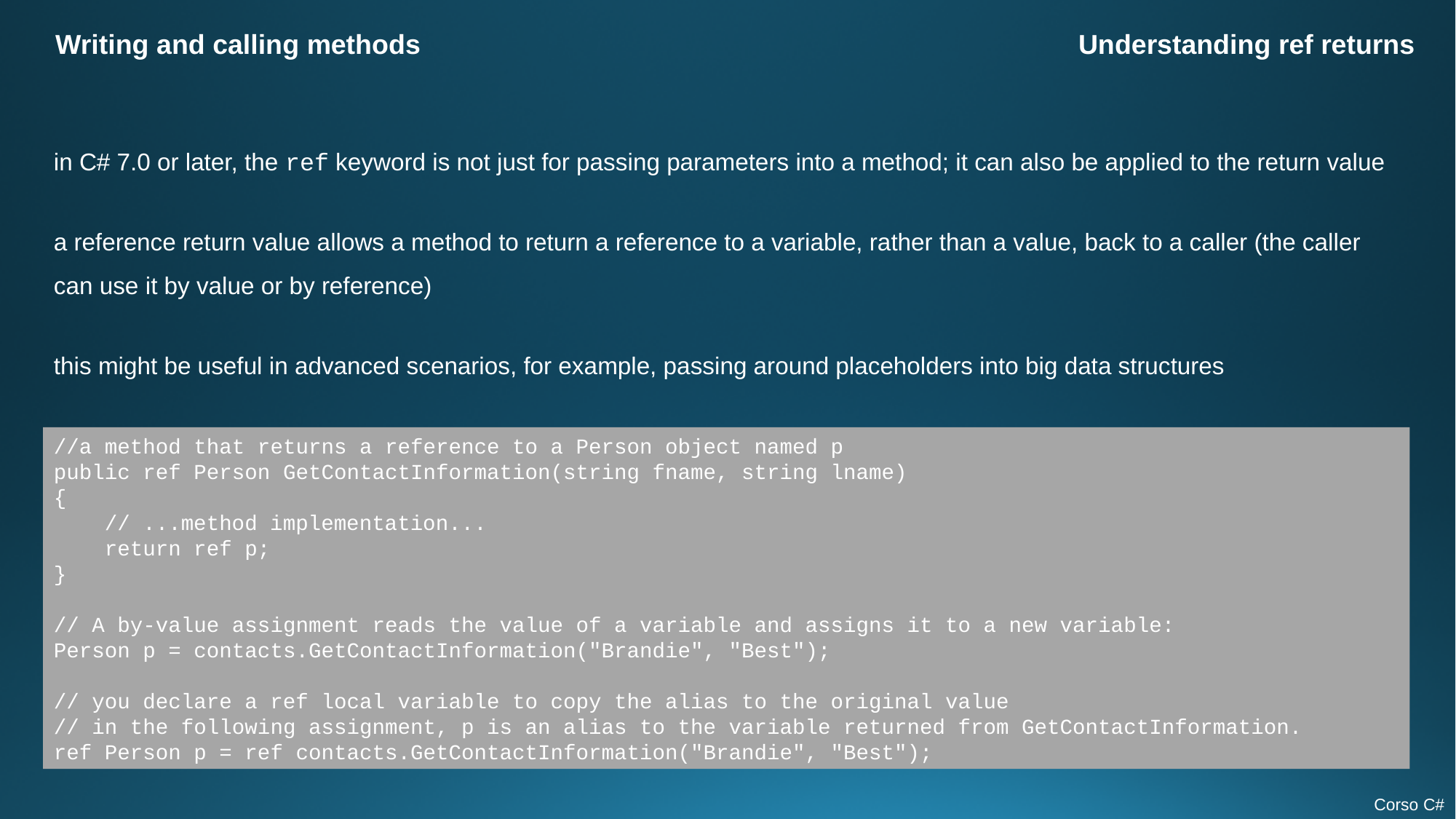

Writing and calling methods
Understanding ref returns
in C# 7.0 or later, the ref keyword is not just for passing parameters into a method; it can also be applied to the return value
a reference return value allows a method to return a reference to a variable, rather than a value, back to a caller (the caller can use it by value or by reference)
this might be useful in advanced scenarios, for example, passing around placeholders into big data structures
//a method that returns a reference to a Person object named p
public ref Person GetContactInformation(string fname, string lname)
{
    // ...method implementation...
    return ref p;
}

// A by-value assignment reads the value of a variable and assigns it to a new variable:
Person p = contacts.GetContactInformation("Brandie", "Best");

// you declare a ref local variable to copy the alias to the original value
// in the following assignment, p is an alias to the variable returned from GetContactInformation.
ref Person p = ref contacts.GetContactInformation("Brandie", "Best");
Corso C#